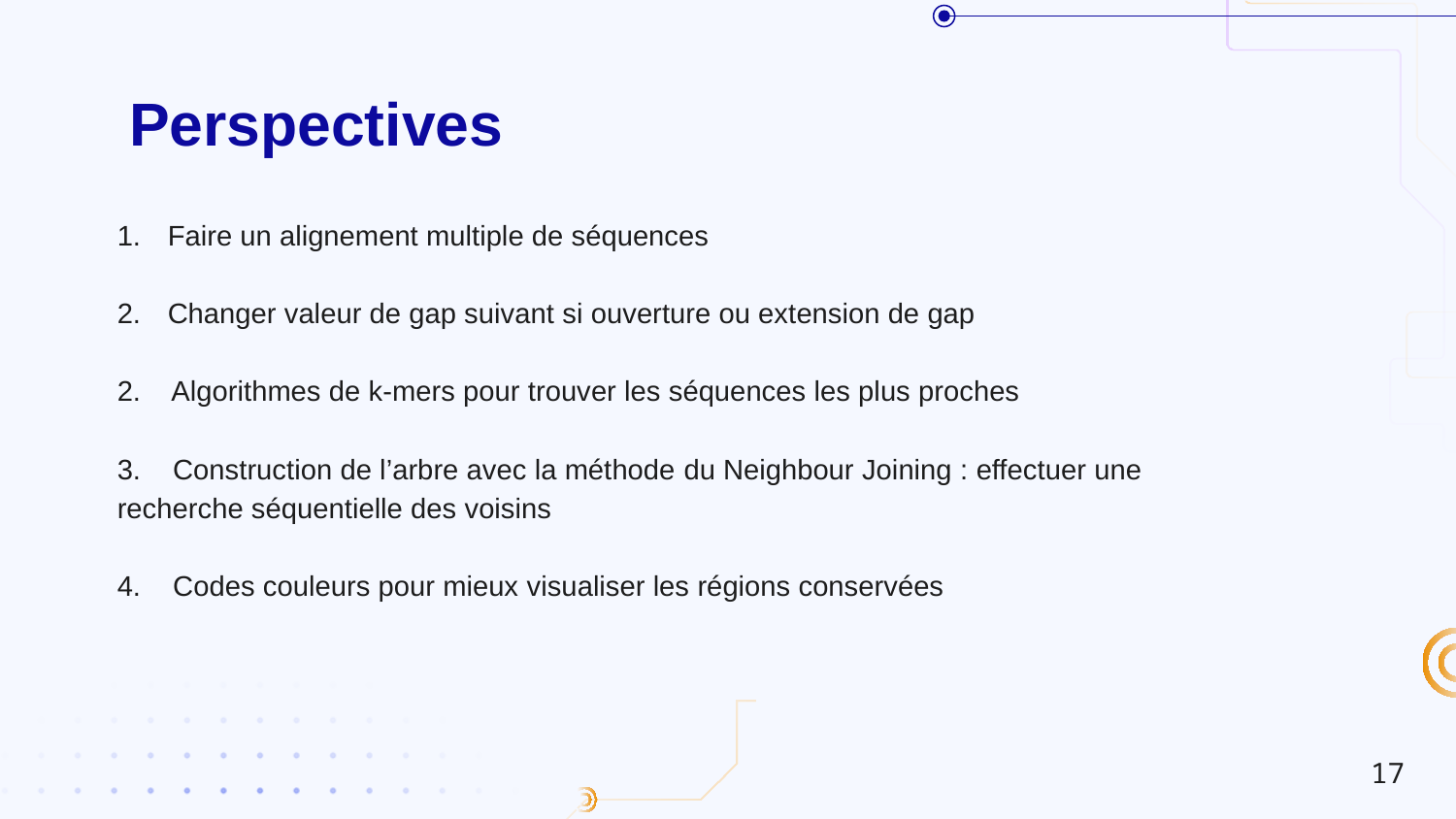

# Perspectives
Faire un alignement multiple de séquences

Changer valeur de gap suivant si ouverture ou extension de gap

2.    Algorithmes de k-mers pour trouver les séquences les plus proches

3.    Construction de l’arbre avec la méthode du Neighbour Joining : effectuer une    	recherche séquentielle des voisins

4.    Codes couleurs pour mieux visualiser les régions conservées
17